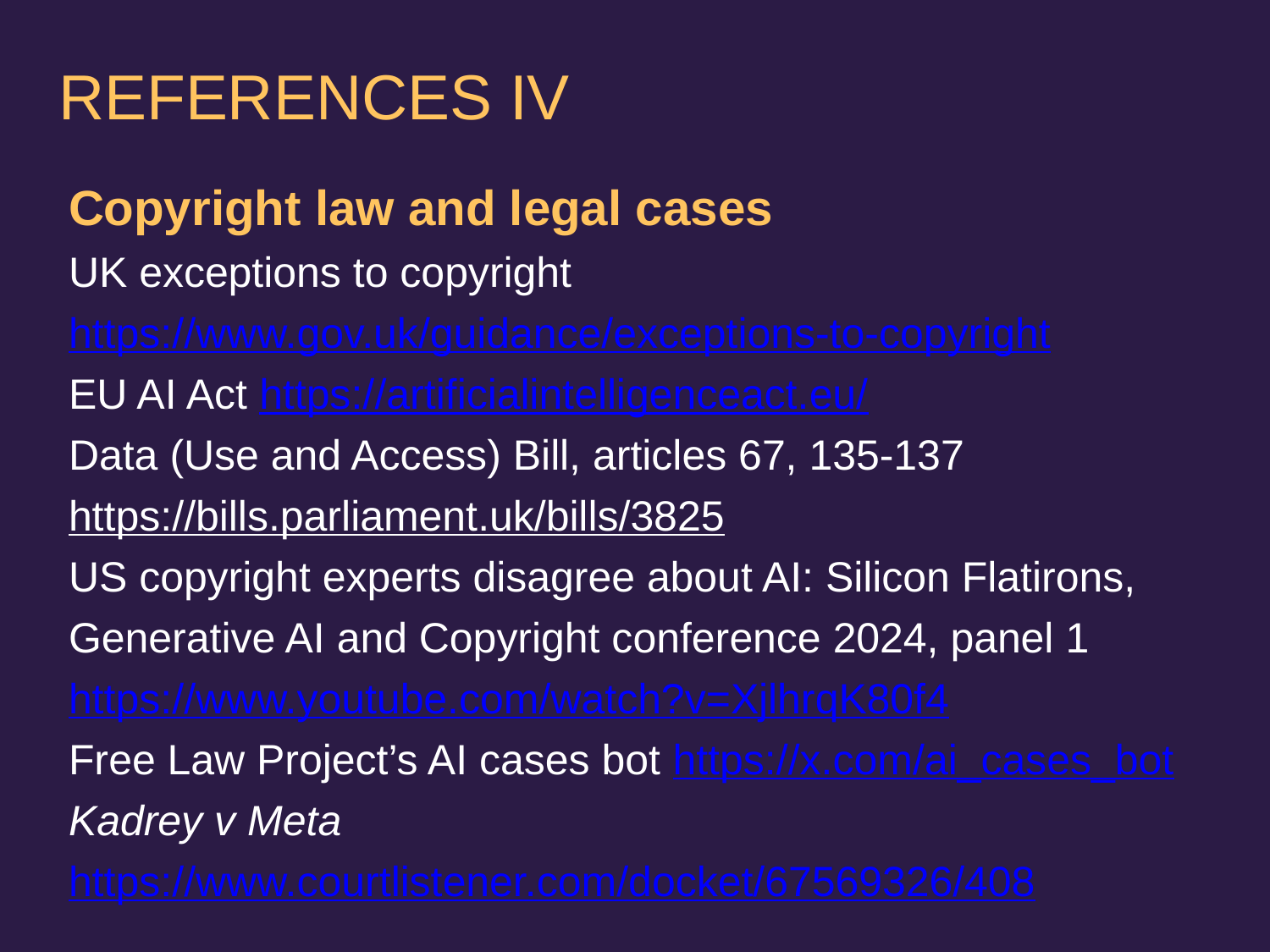

# REFERENCES IV

Copyright law and legal cases
UK exceptions to copyright https://www.gov.uk/guidance/exceptions-to-copyright
EU AI Act https://artificialintelligenceact.eu/
Data (Use and Access) Bill, articles 67, 135-137
https://bills.parliament.uk/bills/3825
US copyright experts disagree about AI: Silicon Flatirons, Generative AI and Copyright conference 2024, panel 1 https://www.youtube.com/watch?v=XjlhrqK80f4
Free Law Project’s AI cases bot https://x.com/ai_cases_bot
Kadrey v Meta https://www.courtlistener.com/docket/67569326/408